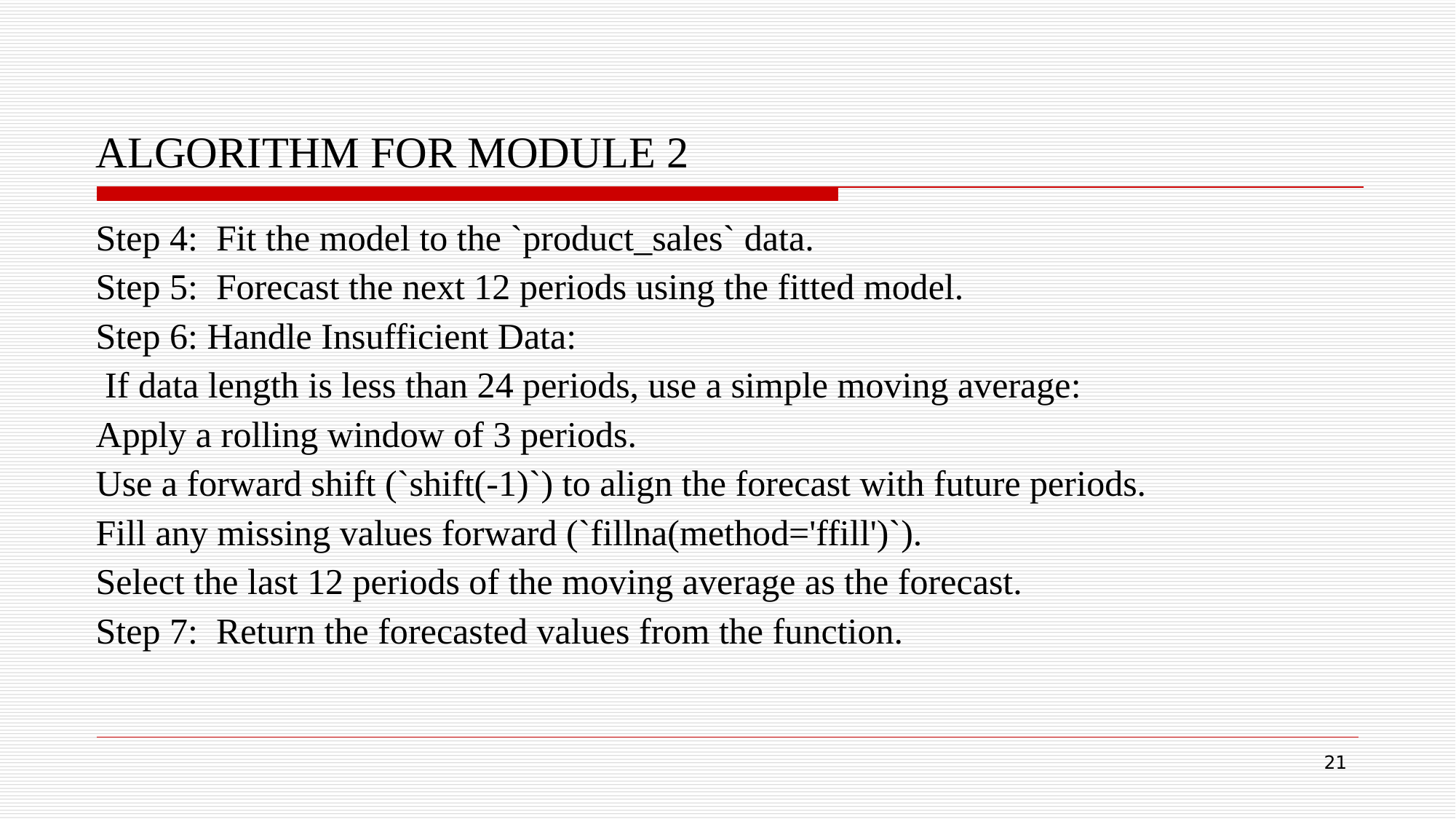

# ALGORITHM FOR MODULE 2
Step 4:  Fit the model to the `product_sales` data.
Step 5:  Forecast the next 12 periods using the fitted model.
Step 6: Handle Insufficient Data:
 If data length is less than 24 periods, use a simple moving average:
Apply a rolling window of 3 periods.
Use a forward shift (`shift(-1)`) to align the forecast with future periods.
Fill any missing values forward (`fillna(method='ffill')`).
Select the last 12 periods of the moving average as the forecast.
Step 7:  Return the forecasted values from the function.

- Return the aggregated forecasts for all products.

21